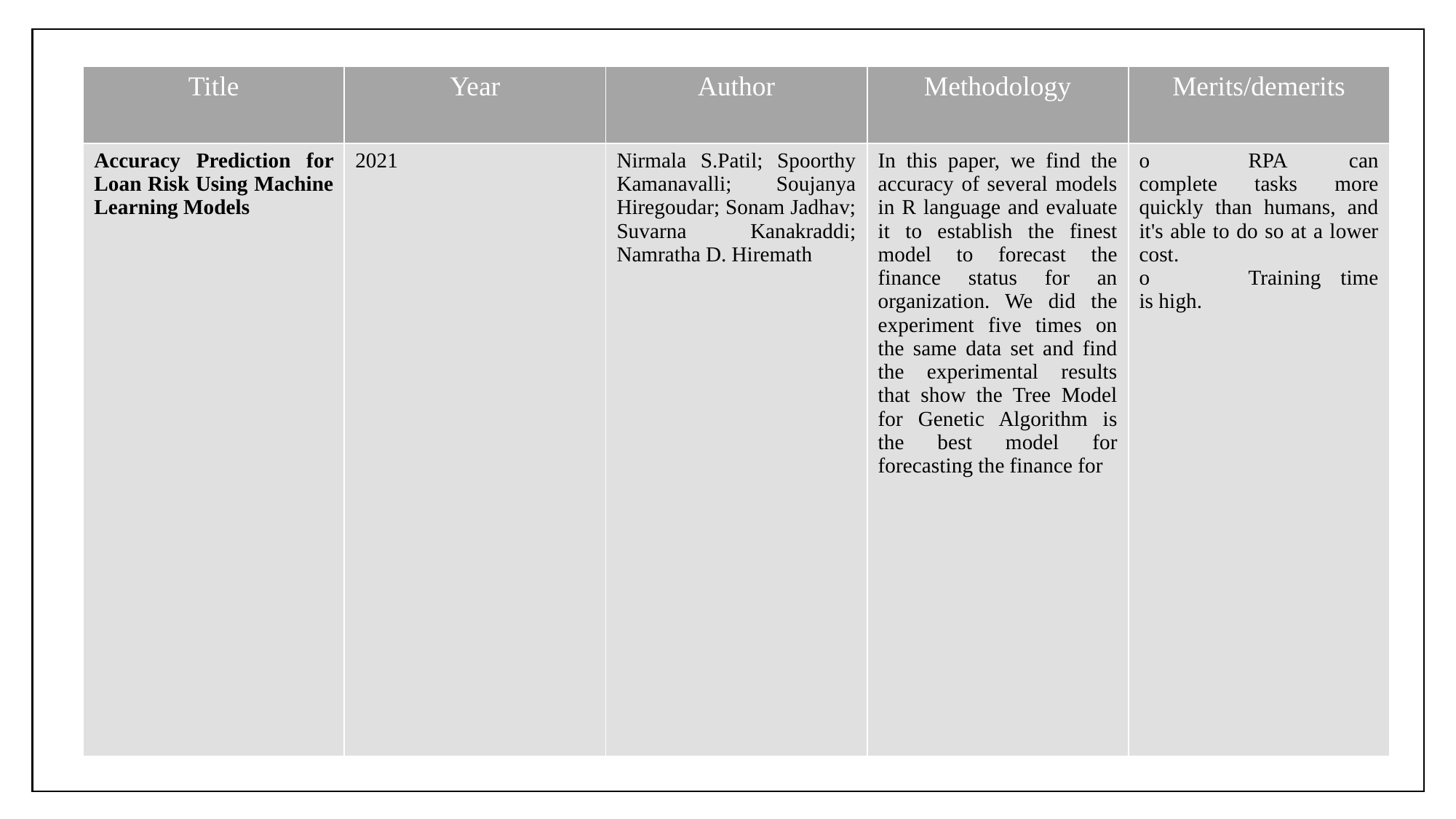

| Title | Year | Author | Methodology | Merits/demerits |
| --- | --- | --- | --- | --- |
| Accuracy Prediction for Loan Risk Using Machine Learning Models | 2021 | Nirmala S.Patil; Spoorthy Kamanavalli; Soujanya Hiregoudar; Sonam Jadhav; Suvarna Kanakraddi; Namratha D. Hiremath | In this paper, we find the accuracy of several models in R language and evaluate it to establish the finest model to forecast the finance status for an organization. We did the experiment five times on the same data set and find the experimental results that show the Tree Model for Genetic Algorithm is the best model for forecasting the finance for | o RPA can complete tasks more quickly than humans, and it's able to do so at a lower cost. o Training time is high. |